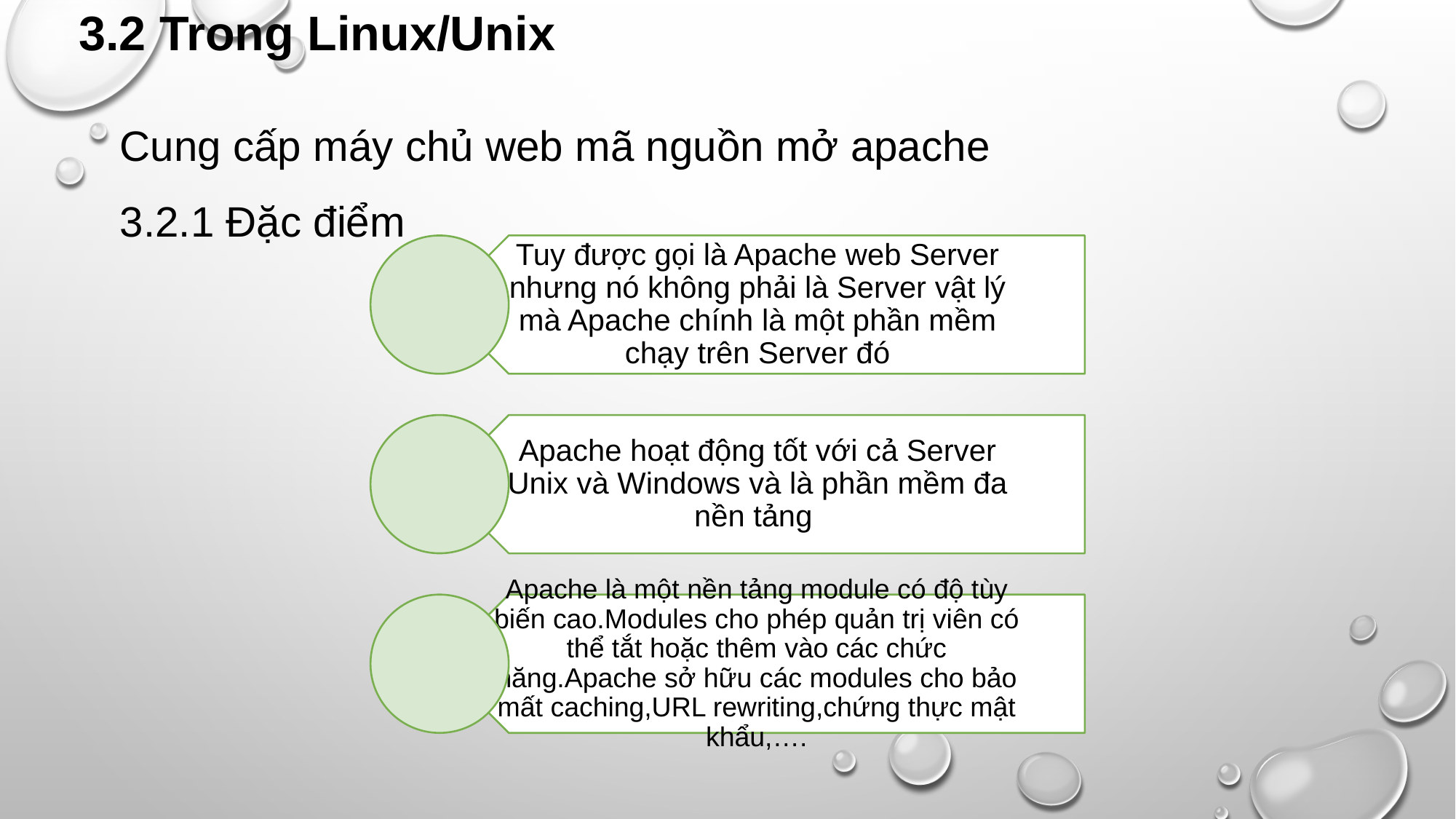

# 3.2 Trong Linux/Unix
Cung cấp máy chủ web mã nguồn mở apache
3.2.1 Đặc điểm
Tuy được gọi là Apache web Server nhưng nó không phải là Server vật lý mà Apache chính là một phần mềm chạy trên Server đó
Apache hoạt động tốt với cả Server Unix và Windows và là phần mềm đa nền tảng
Apache là một nền tảng module có độ tùy biến cao.Modules cho phép quản trị viên có thể tắt hoặc thêm vào các chức năng.Apache sở hữu các modules cho bảo mất caching,URL rewriting,chứng thực mật khẩu,….